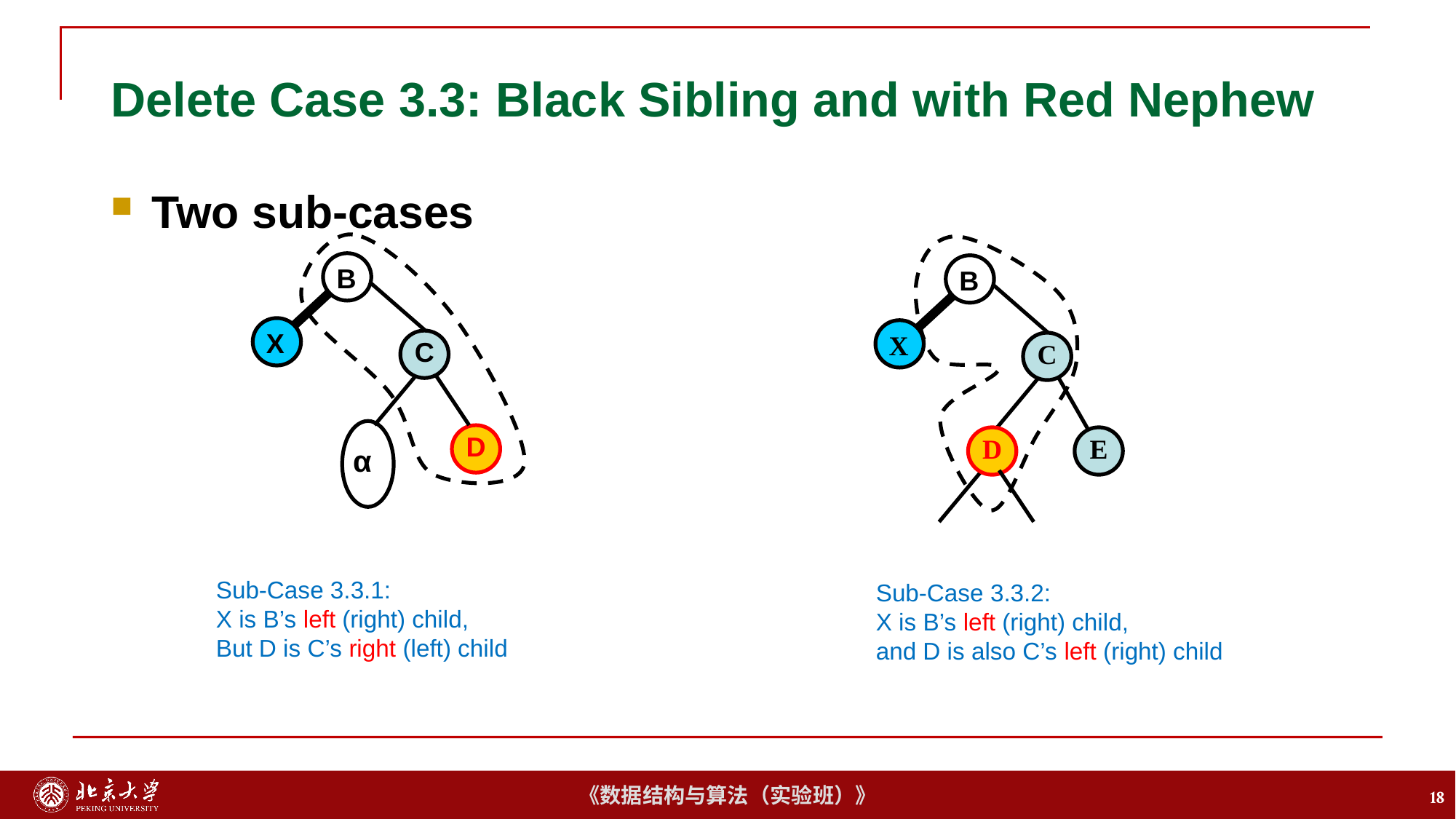

# Delete Case 3.3: Black Sibling and with Red Nephew
Two sub-cases

B
B

X
X
C
C

D
D
E
α

Sub-Case 3.3.1:
X is B’s left (right) child,
But D is C’s right (left) child
Sub-Case 3.3.2:
X is B’s left (right) child,
and D is also C’s left (right) child
18